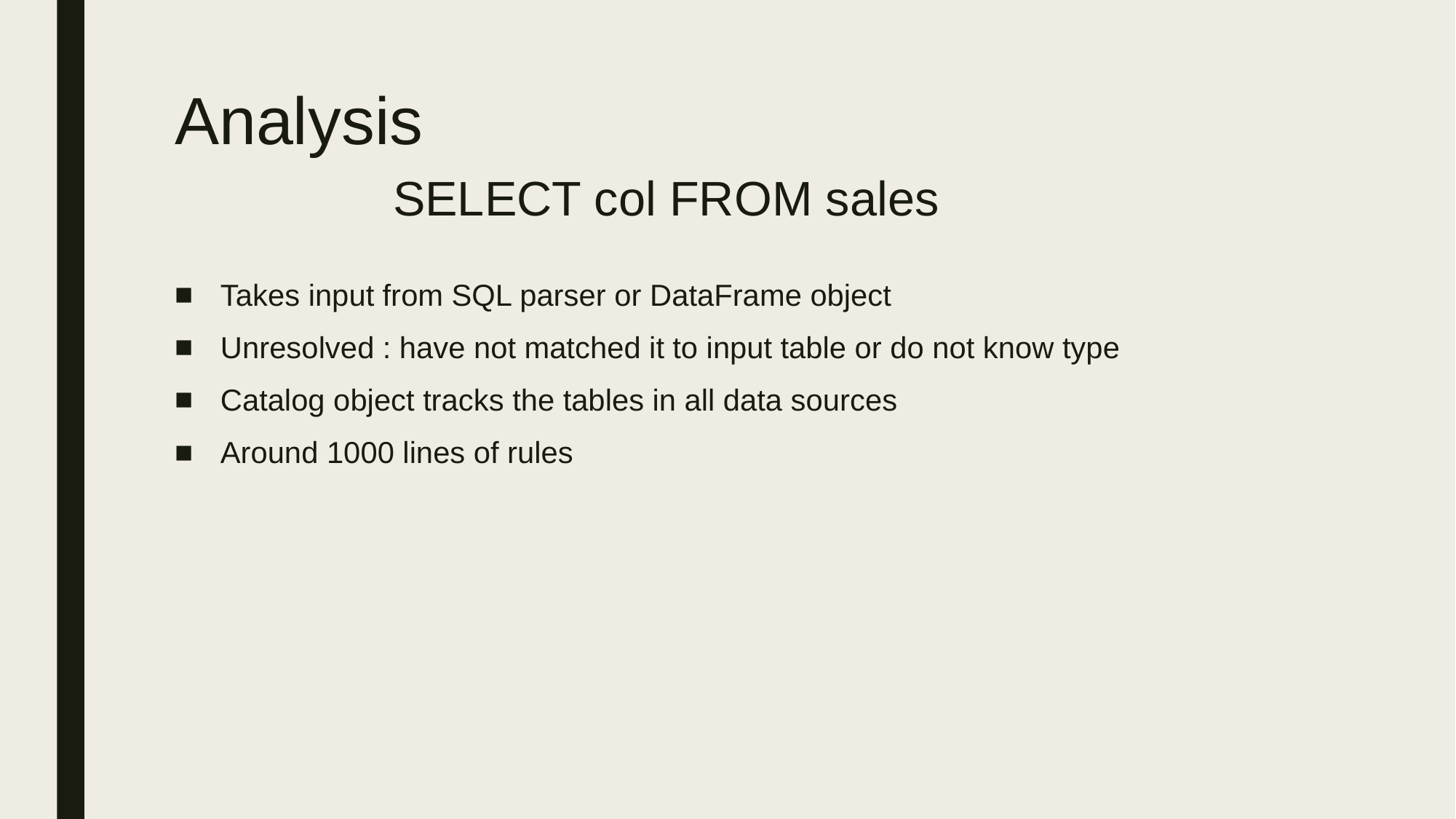

# Analysis SELECT col FROM sales
Takes input from SQL parser or DataFrame object
Unresolved : have not matched it to input table or do not know type
Catalog object tracks the tables in all data sources
Around 1000 lines of rules